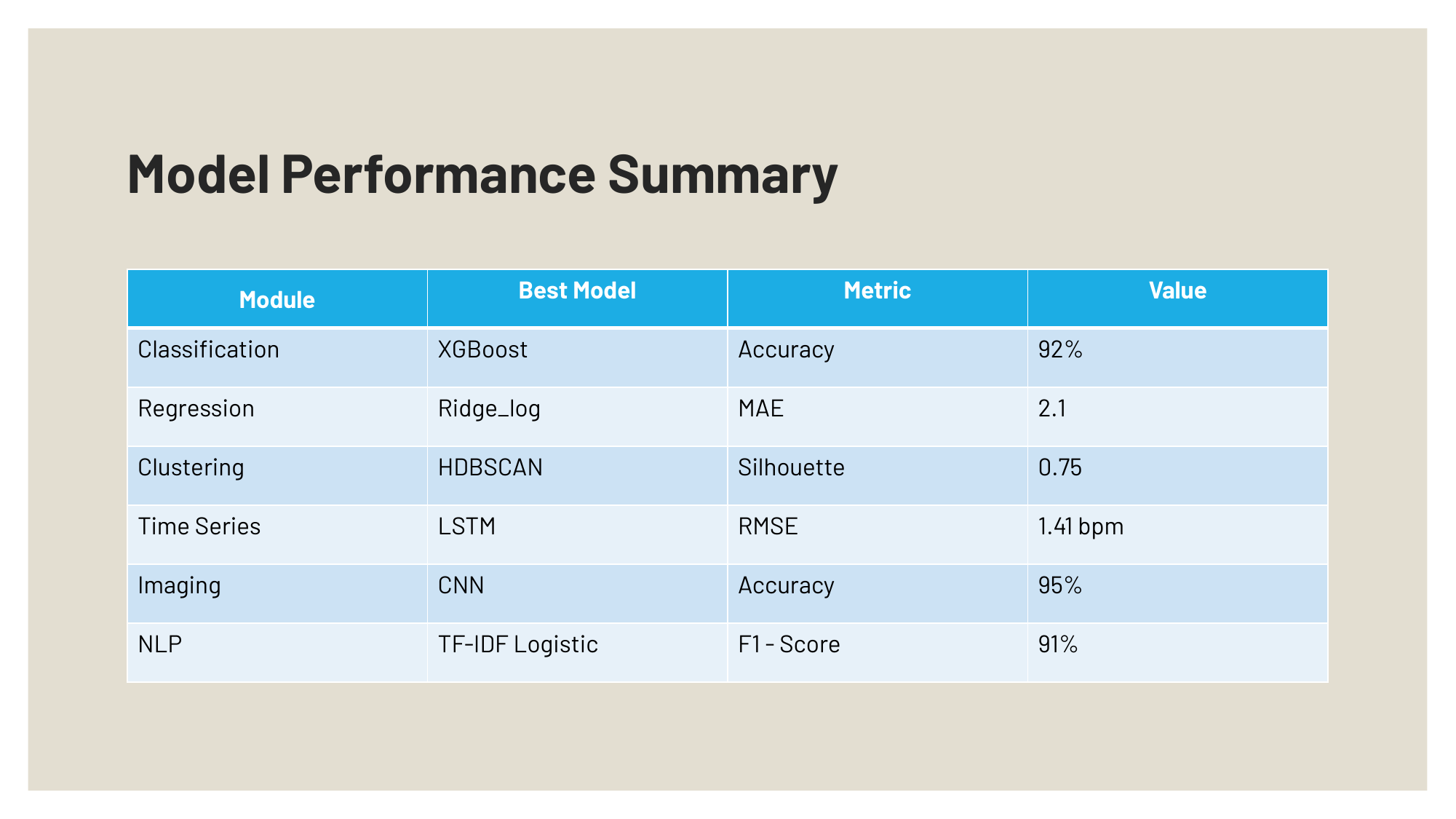

# Model Performance Summary
| Module | Best Model | Metric | Value |
| --- | --- | --- | --- |
| Classification | XGBoost | Accuracy | 92% |
| Regression | Ridge\_log | MAE | 2.1 |
| Clustering | HDBSCAN | Silhouette | 0.75 |
| Time Series | LSTM | RMSE | 1.41 bpm |
| Imaging | CNN | Accuracy | 95% |
| NLP | TF-IDF Logistic | F1 - Score | 91% |